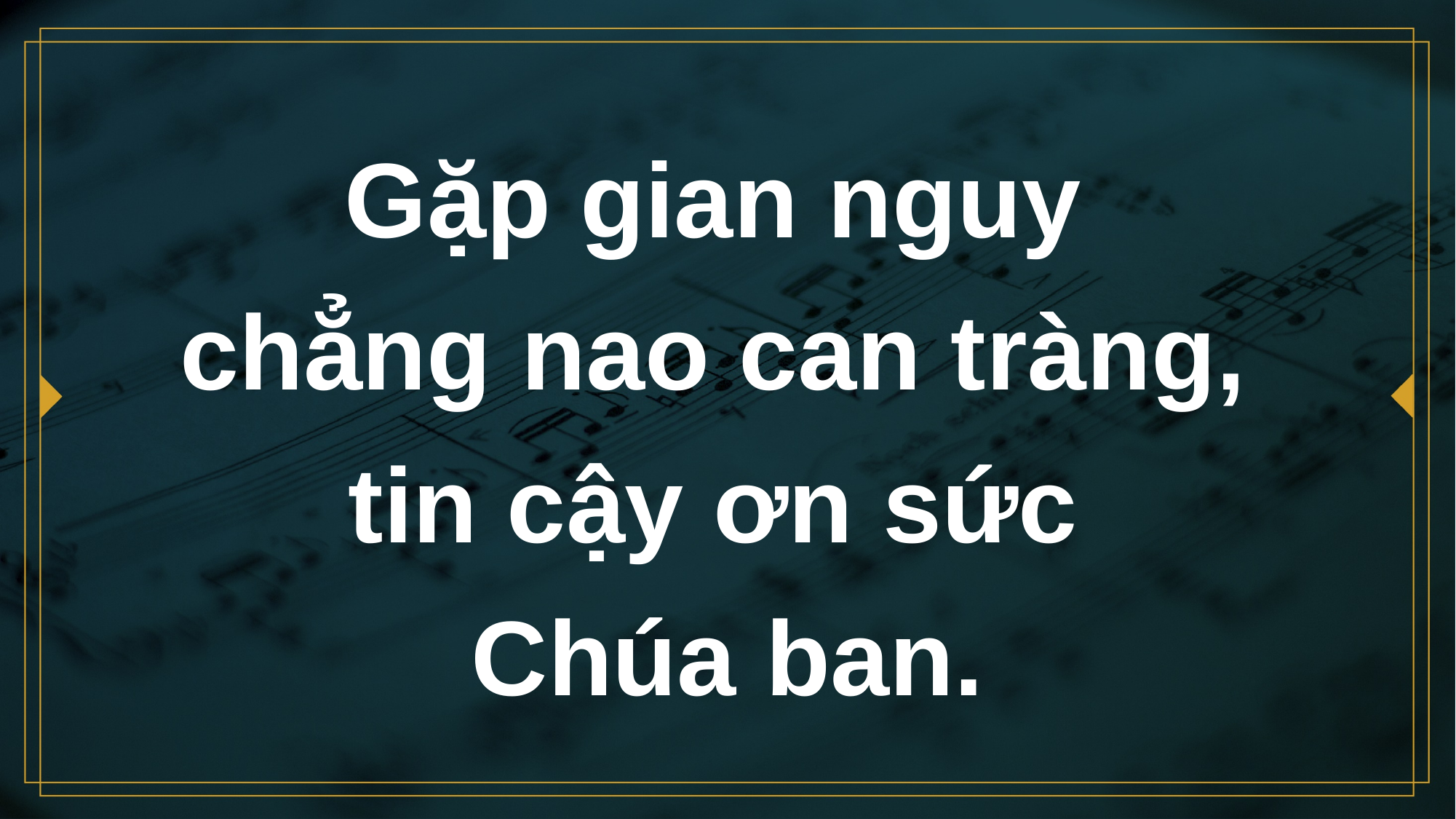

# Gặp gian nguy chẳng nao can tràng, tin cậy ơn sức Chúa ban.